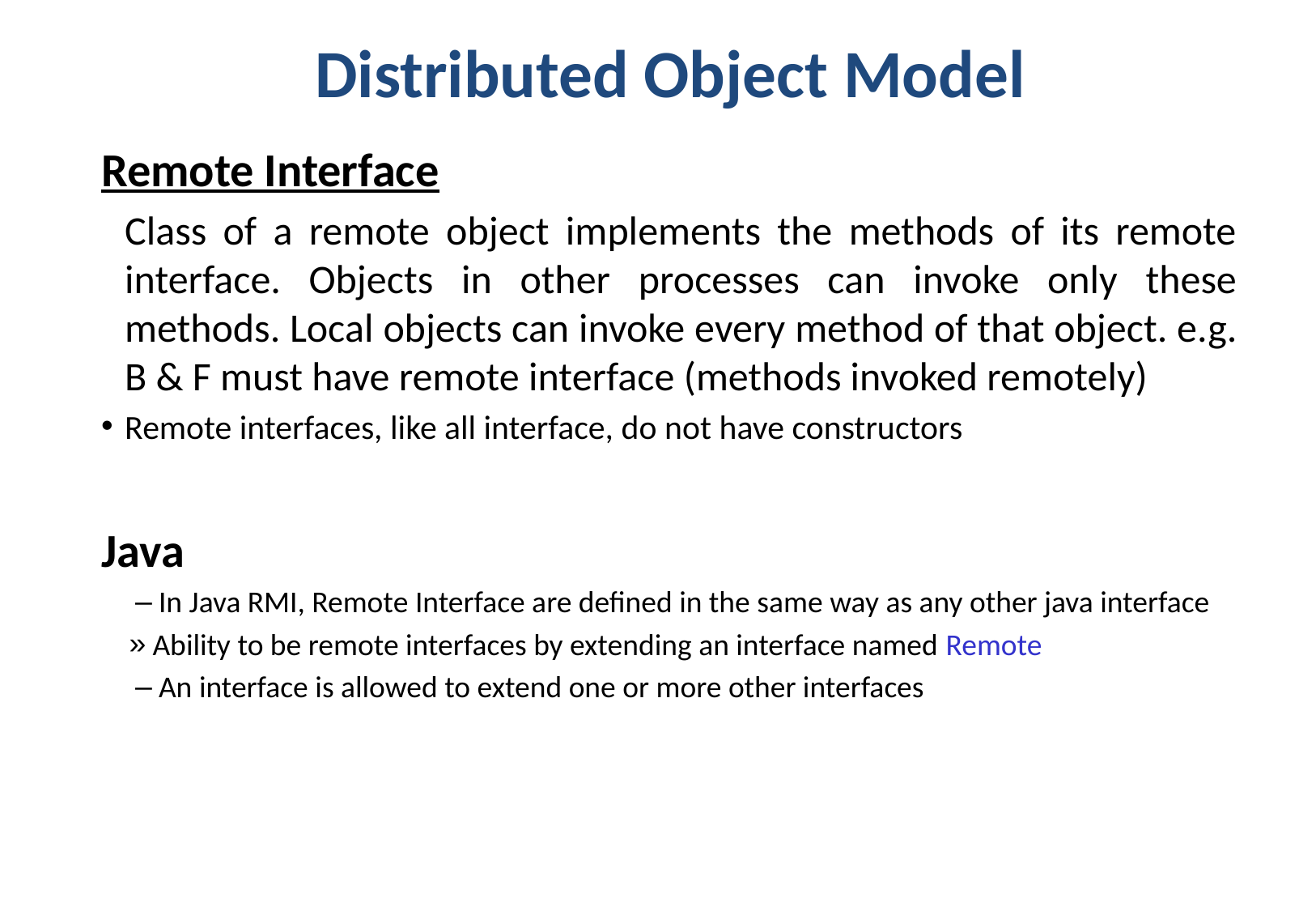

# Distributed Object Model
Remote Interface
	Class of a remote object implements the methods of its remote interface. Objects in other processes can invoke only these methods. Local objects can invoke every method of that object. e.g. B & F must have remote interface (methods invoked remotely)
Remote interfaces, like all interface, do not have constructors

Java
In Java RMI, Remote Interface are defined in the same way as any other java interface
Ability to be remote interfaces by extending an interface named Remote
An interface is allowed to extend one or more other interfaces